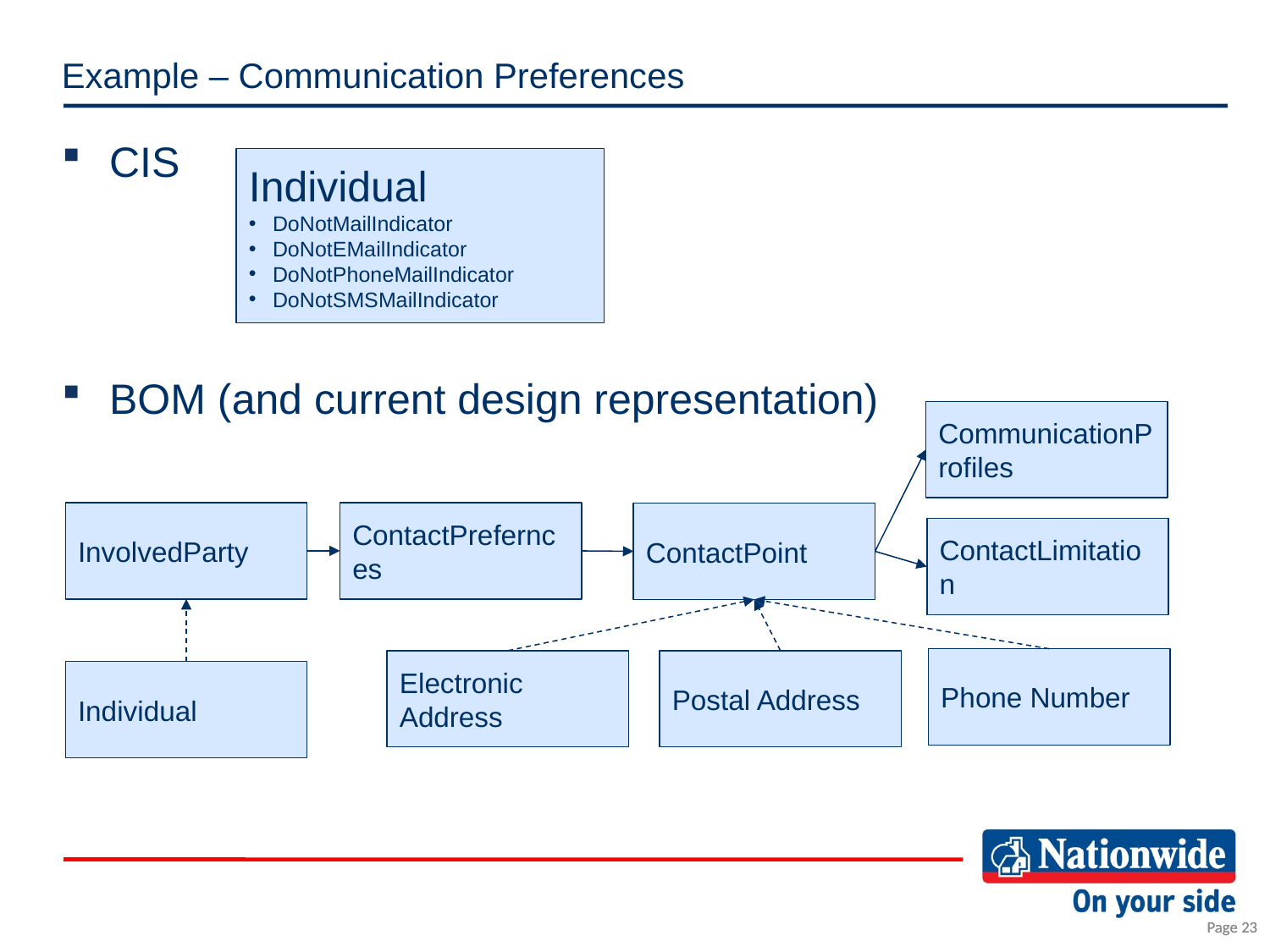

# Example – Communication Preferences
CIS

BOM (and current design representation)

Individual
DoNotMailIndicator
DoNotEMailIndicator
DoNotPhoneMailIndicator
DoNotSMSMailIndicator
CommunicationProfiles
InvolvedParty
ContactPrefernces
ContactPoint
ContactLimitation
Phone Number
Electronic Address
Postal Address
Individual